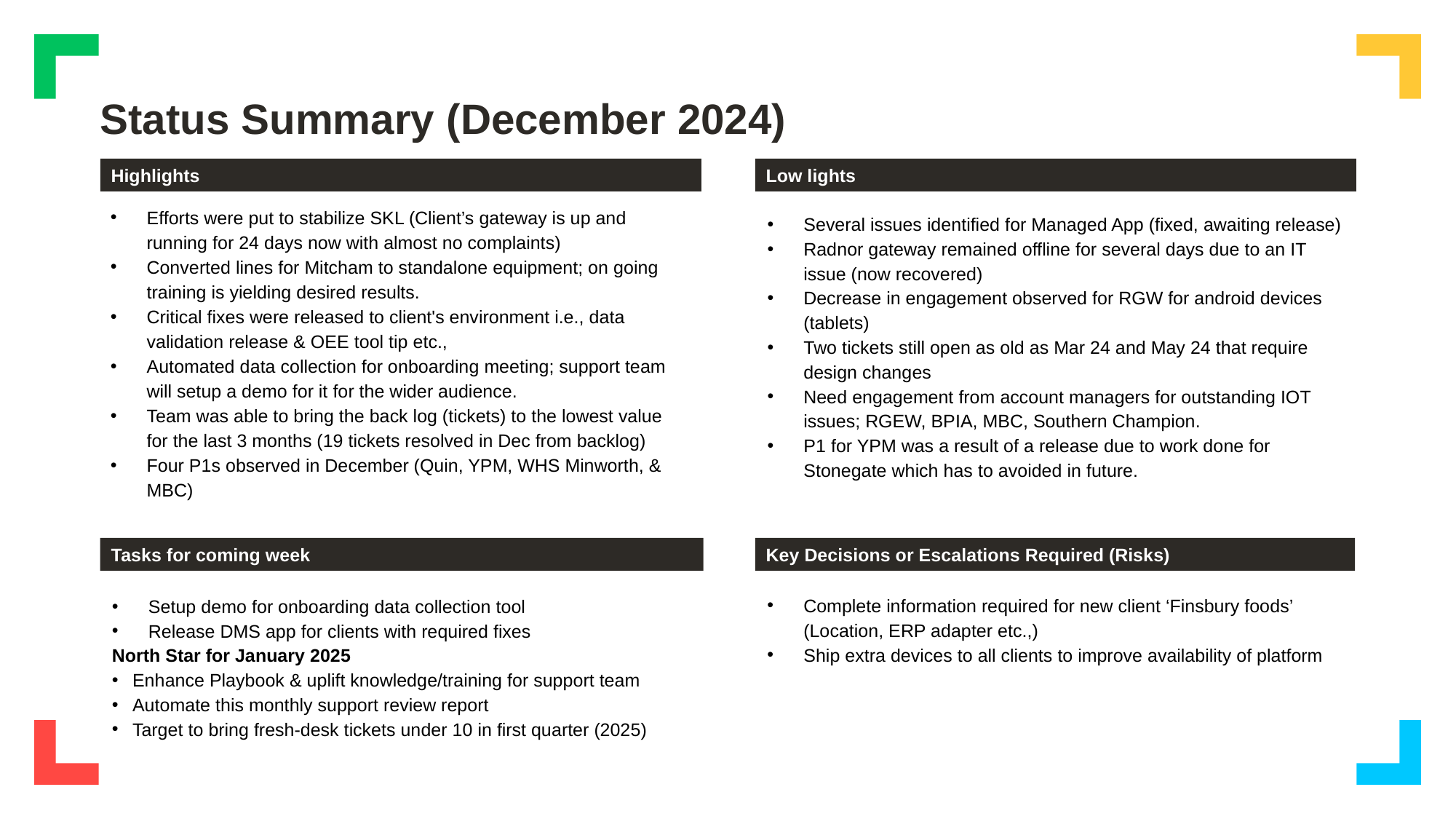

Status Summary (December 2024)
Highlights
Low lights
Efforts were put to stabilize SKL (Client’s gateway is up and running for 24 days now with almost no complaints)
Converted lines for Mitcham to standalone equipment; on going training is yielding desired results.
Critical fixes were released to client's environment i.e., data validation release & OEE tool tip etc.,
Automated data collection for onboarding meeting; support team will setup a demo for it for the wider audience.
Team was able to bring the back log (tickets) to the lowest value for the last 3 months (19 tickets resolved in Dec from backlog)
Four P1s observed in December (Quin, YPM, WHS Minworth, & MBC)
Several issues identified for Managed App (fixed, awaiting release)
Radnor gateway remained offline for several days due to an IT issue (now recovered)
Decrease in engagement observed for RGW for android devices (tablets)
Two tickets still open as old as Mar 24 and May 24 that require design changes
Need engagement from account managers for outstanding IOT issues; RGEW, BPIA, MBC, Southern Champion.
P1 for YPM was a result of a release due to work done for Stonegate which has to avoided in future.

Tasks for coming week
Key Decisions or Escalations Required (Risks)

Complete information required for new client ‘Finsbury foods’ (Location, ERP adapter etc.,)
Ship extra devices to all clients to improve availability of platform

Setup demo for onboarding data collection tool
Release DMS app for clients with required fixes
North Star for January 2025
Enhance Playbook & uplift knowledge/training for support team
Automate this monthly support review report
Target to bring fresh-desk tickets under 10 in first quarter (2025)